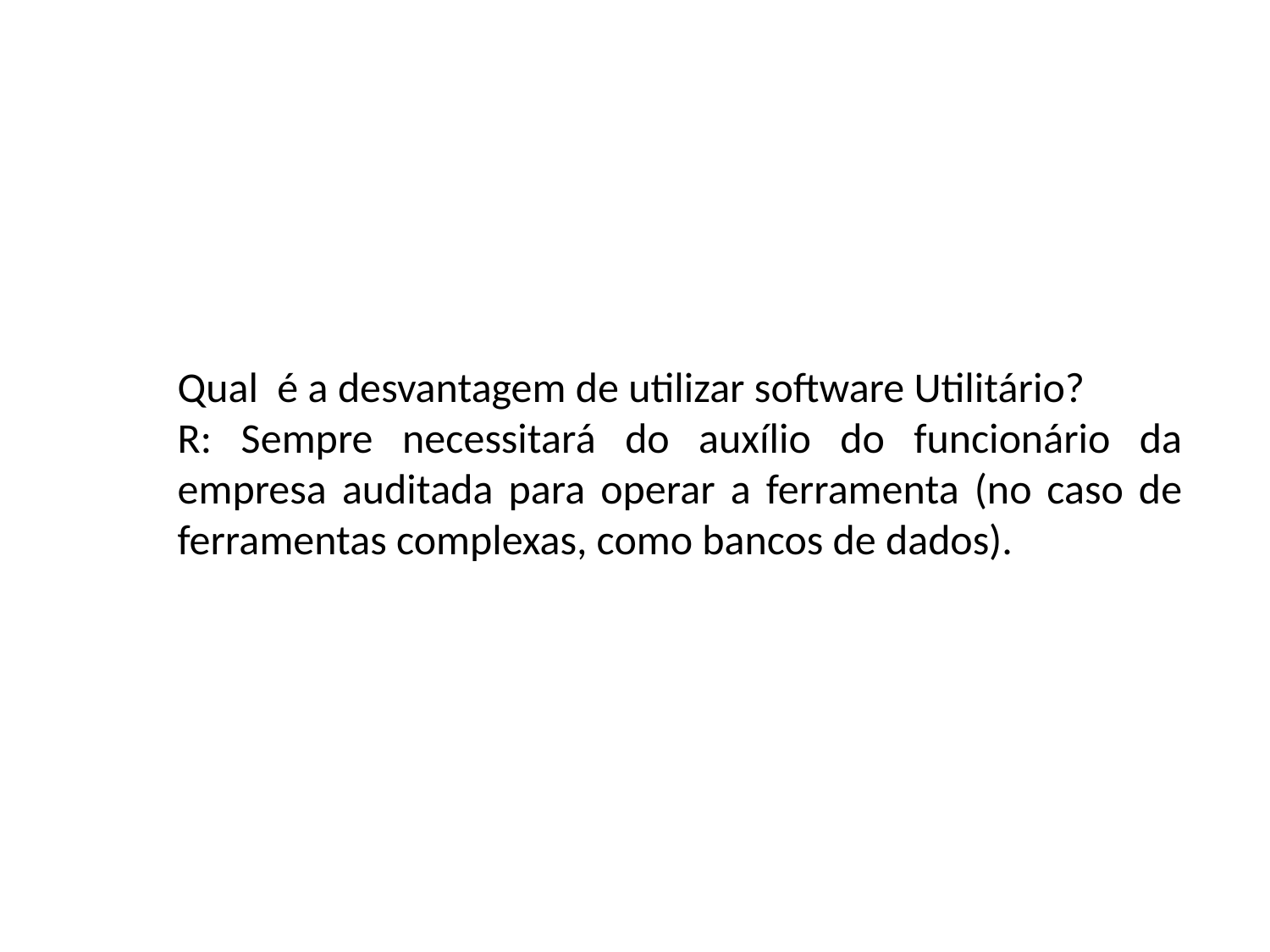

Qual  é a desvantagem de utilizar software Utilitário?
R: Sempre necessitará do auxílio do funcionário da empresa auditada para operar a ferramenta (no caso de ferramentas complexas, como bancos de dados).